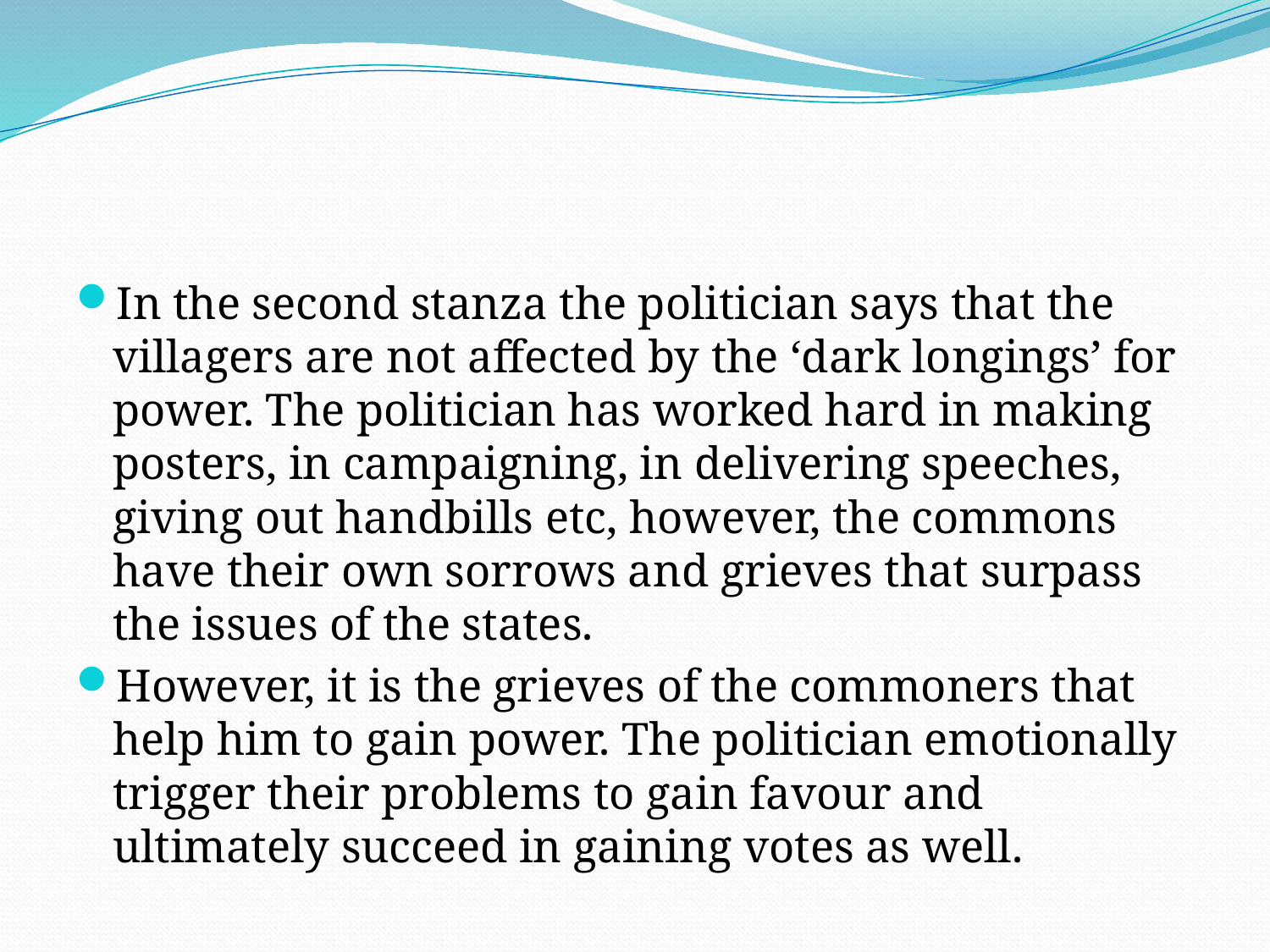

#
In the second stanza the politician says that the villagers are not affected by the ‘dark longings’ for power. The politician has worked hard in making posters, in campaigning, in delivering speeches, giving out handbills etc, however, the commons have their own sorrows and grieves that surpass the issues of the states.
However, it is the grieves of the commoners that help him to gain power. The politician emotionally trigger their problems to gain favour and ultimately succeed in gaining votes as well.